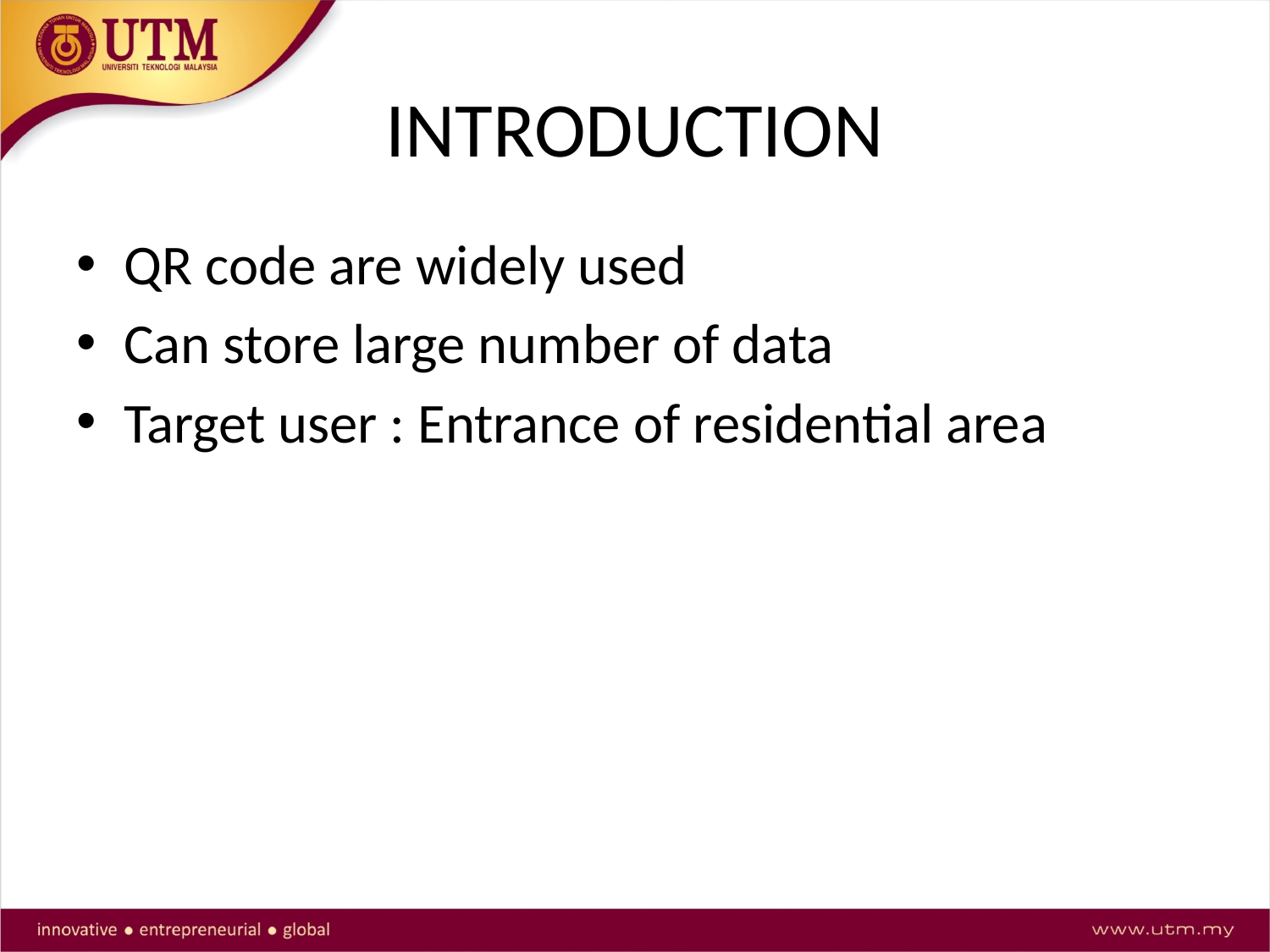

# INTRODUCTION
QR code are widely used
Can store large number of data
Target user : Entrance of residential area